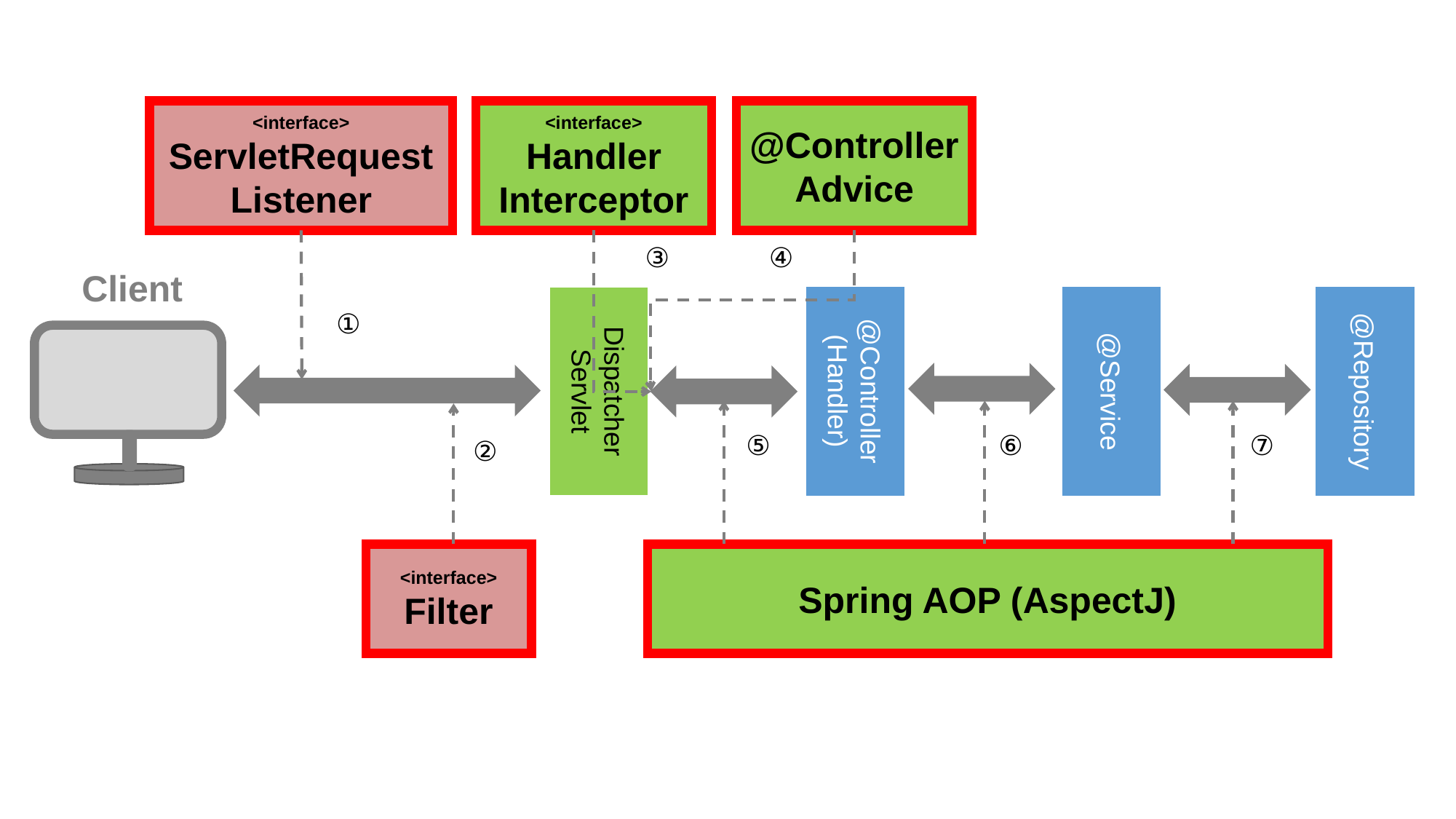

<interface>
ServletRequestListener
<interface>
Handler
Interceptor
@ControllerAdvice
④
③

Spring AOP (AspectJ)
Client
Dispatcher
Servlet
①

@Service
@Controller
(Handler)
@Repository
⑤
⑥
⑦
②

<interface>
Filter